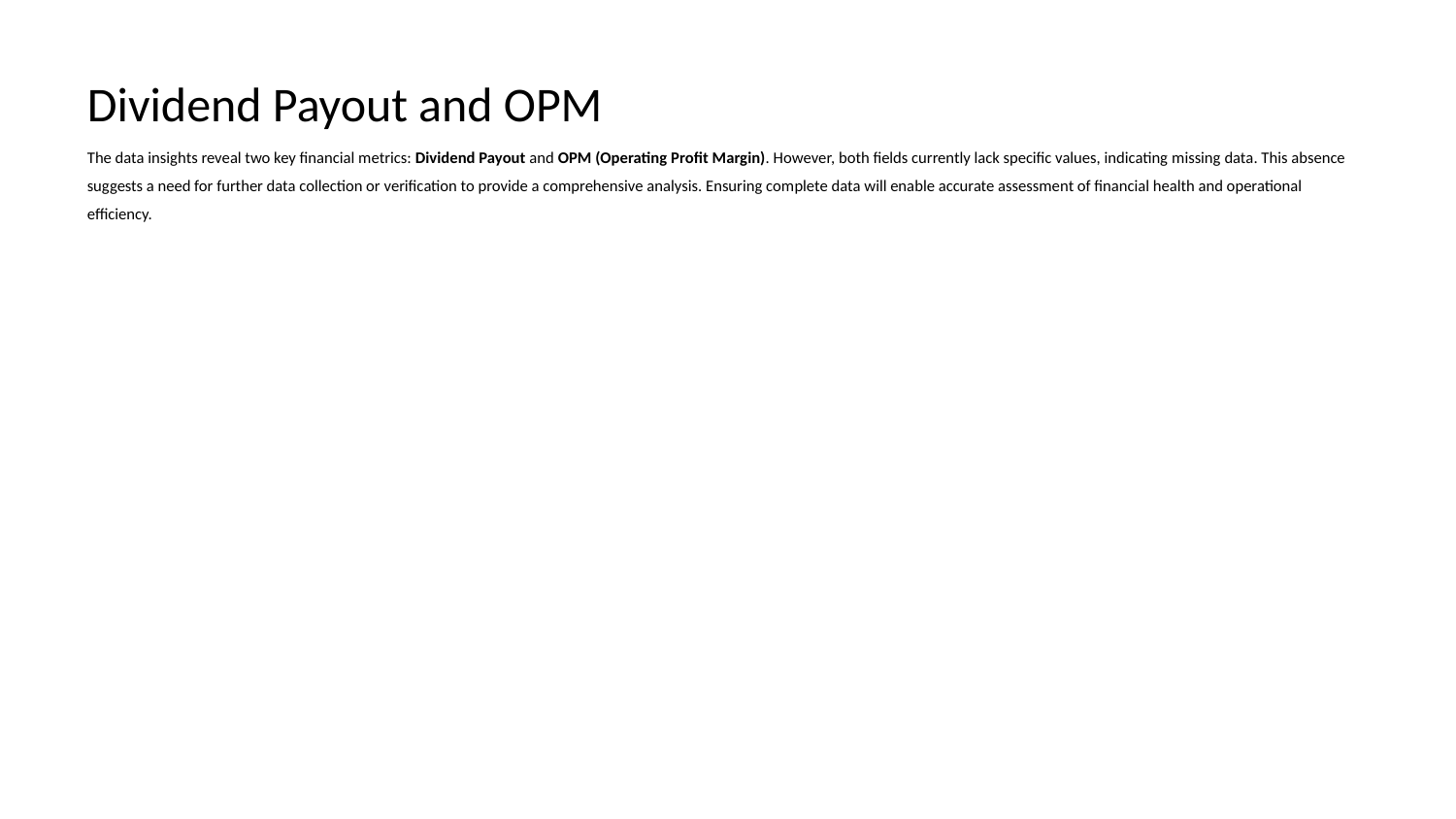

Dividend Payout and OPM
The data insights reveal two key financial metrics: Dividend Payout and OPM (Operating Profit Margin). However, both fields currently lack specific values, indicating missing data. This absence suggests a need for further data collection or verification to provide a comprehensive analysis. Ensuring complete data will enable accurate assessment of financial health and operational efficiency.